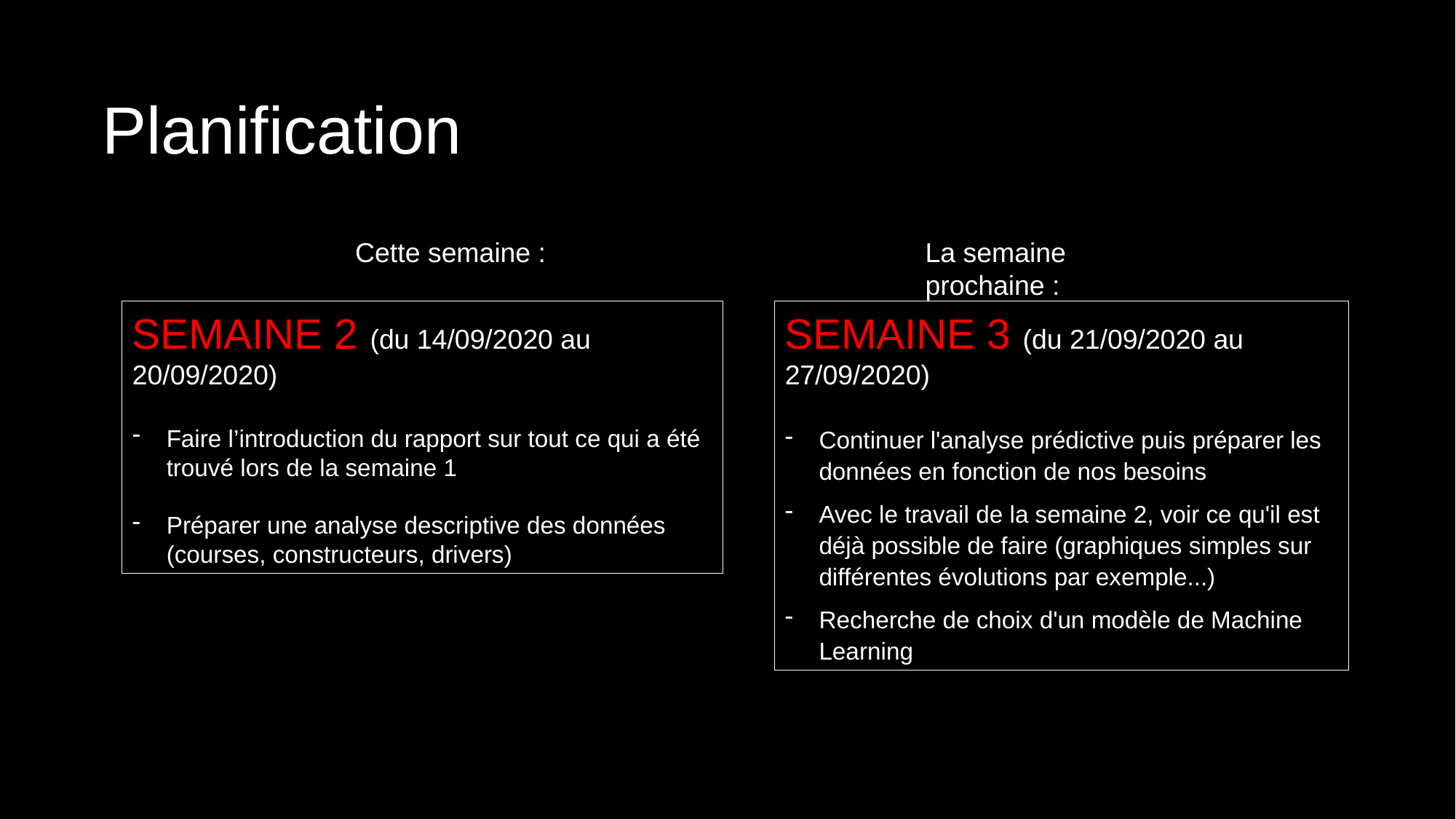

# Planification
Cette semaine :
La semaine prochaine :
SEMAINE 2 (du 14/09/2020 au 20/09/2020)

Faire l’introduction du rapport sur tout ce qui a été trouvé lors de la semaine 1

Préparer une analyse descriptive des données (courses, constructeurs, drivers)
SEMAINE 3 (du 21/09/2020 au 27/09/2020)

Continuer l'analyse prédictive puis préparer les données en fonction de nos besoins
Avec le travail de la semaine 2, voir ce qu'il est déjà possible de faire (graphiques simples sur différentes évolutions par exemple...)
Recherche de choix d'un modèle de Machine Learning